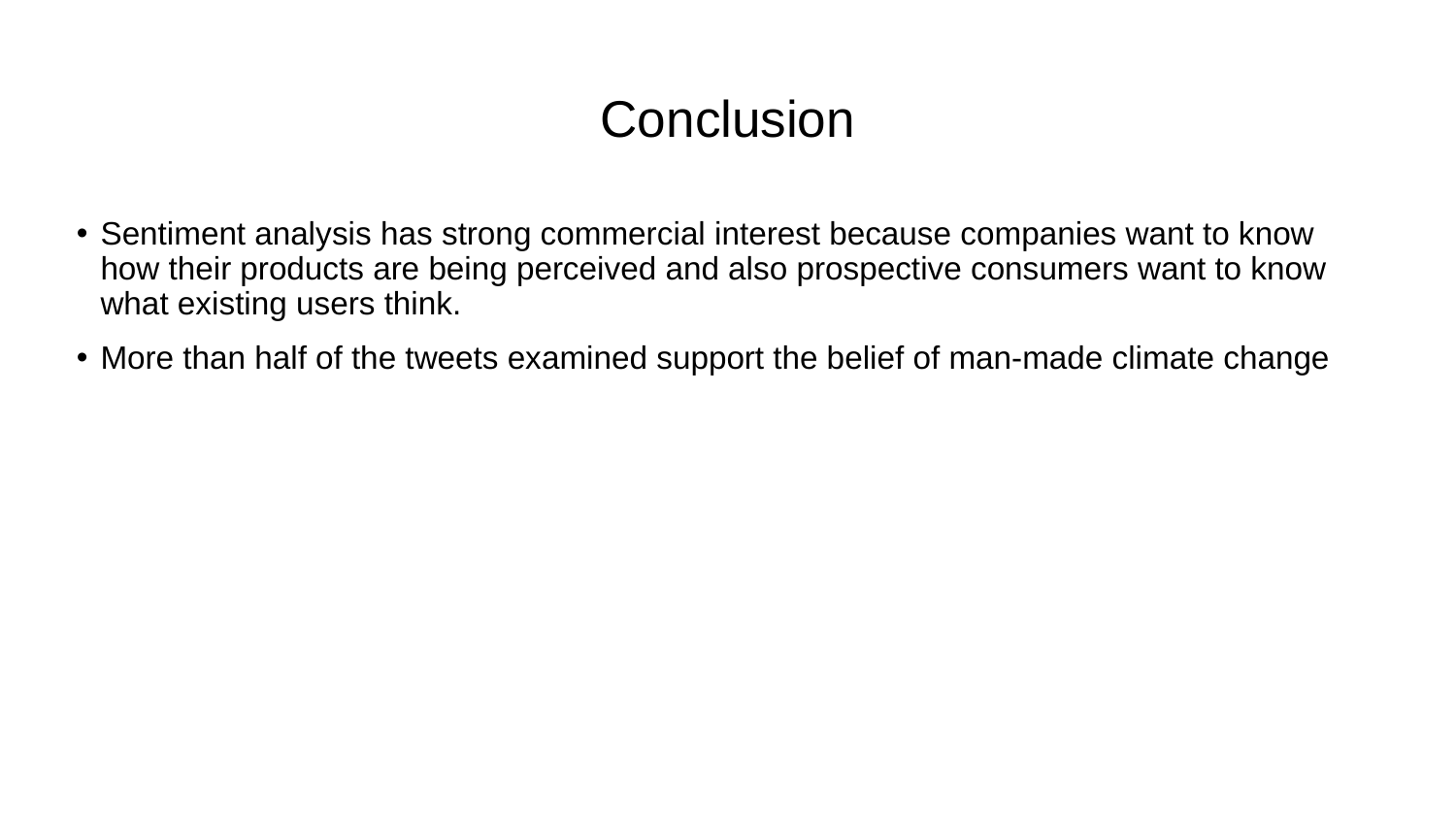

# Conclusion
Sentiment analysis has strong commercial interest because companies want to know how their products are being perceived and also prospective consumers want to know what existing users think.
More than half of the tweets examined support the belief of man-made climate change